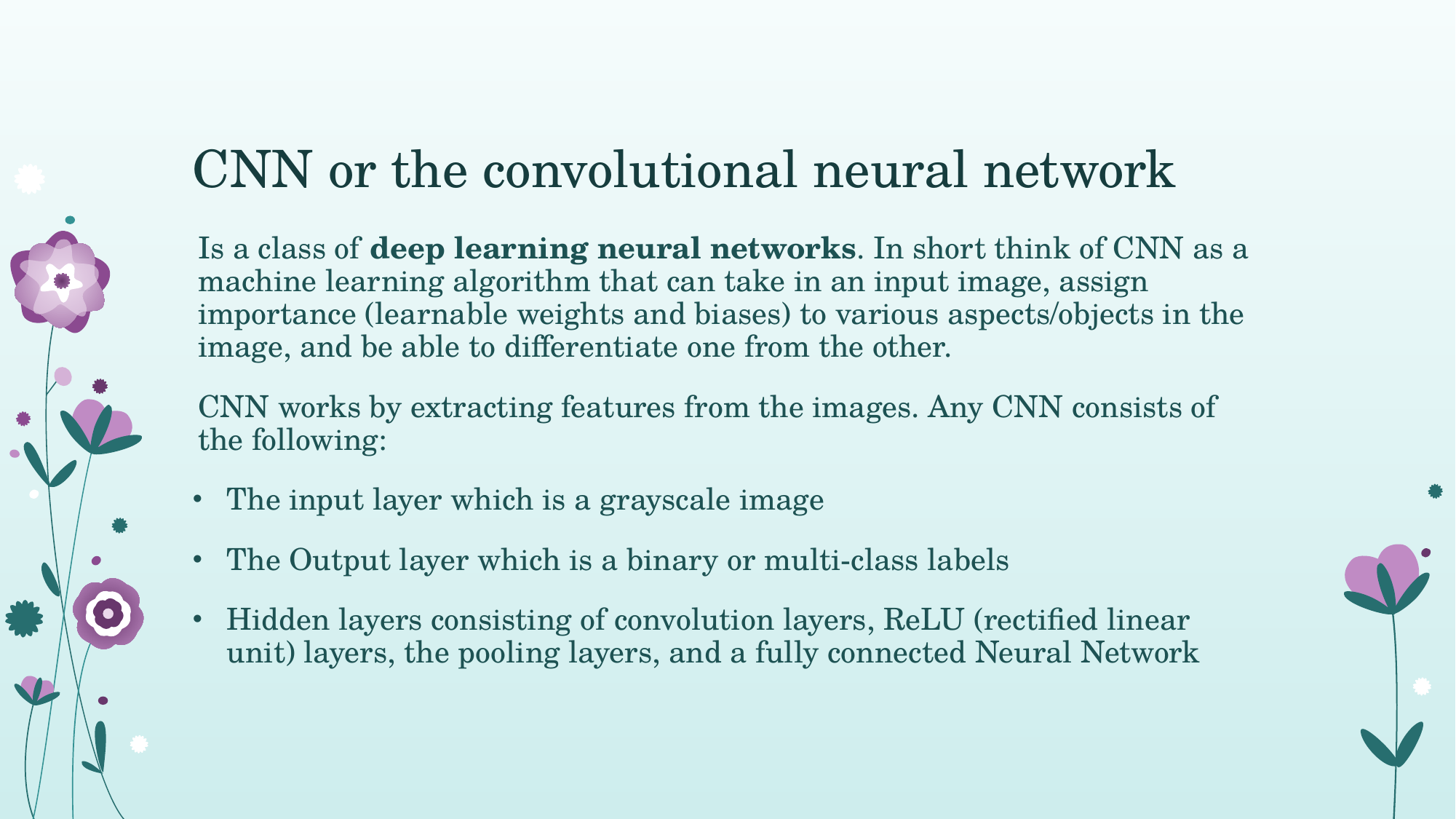

# CNN or the convolutional neural network
Is a class of deep learning neural networks. In short think of CNN as a machine learning algorithm that can take in an input image, assign importance (learnable weights and biases) to various aspects/objects in the image, and be able to differentiate one from the other.
CNN works by extracting features from the images. Any CNN consists of the following:
The input layer which is a grayscale image
The Output layer which is a binary or multi-class labels
Hidden layers consisting of convolution layers, ReLU (rectified linear unit) layers, the pooling layers, and a fully connected Neural Network